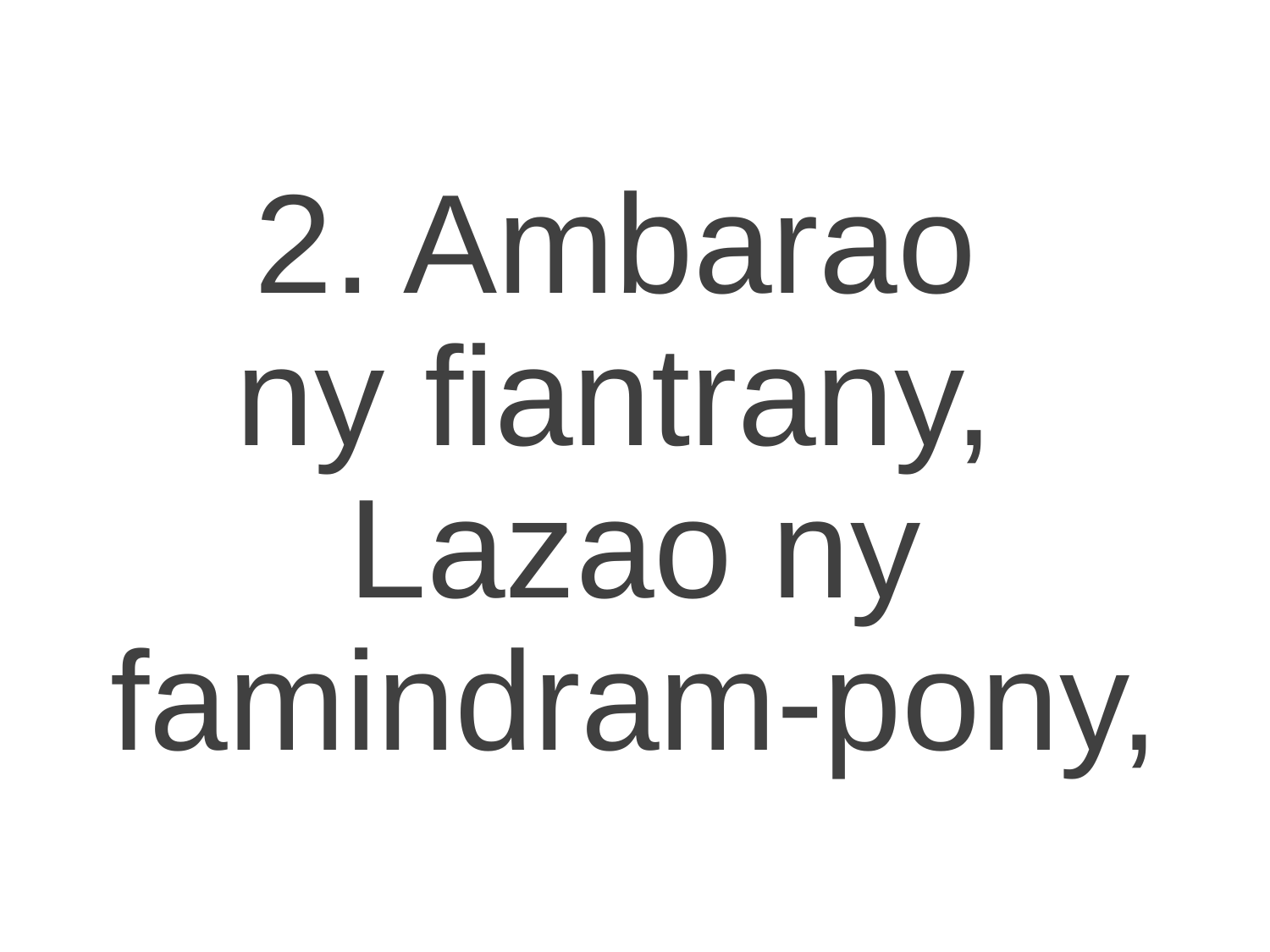

2. Ambarao
ny fiantrany,
Lazao ny famindram-pony,